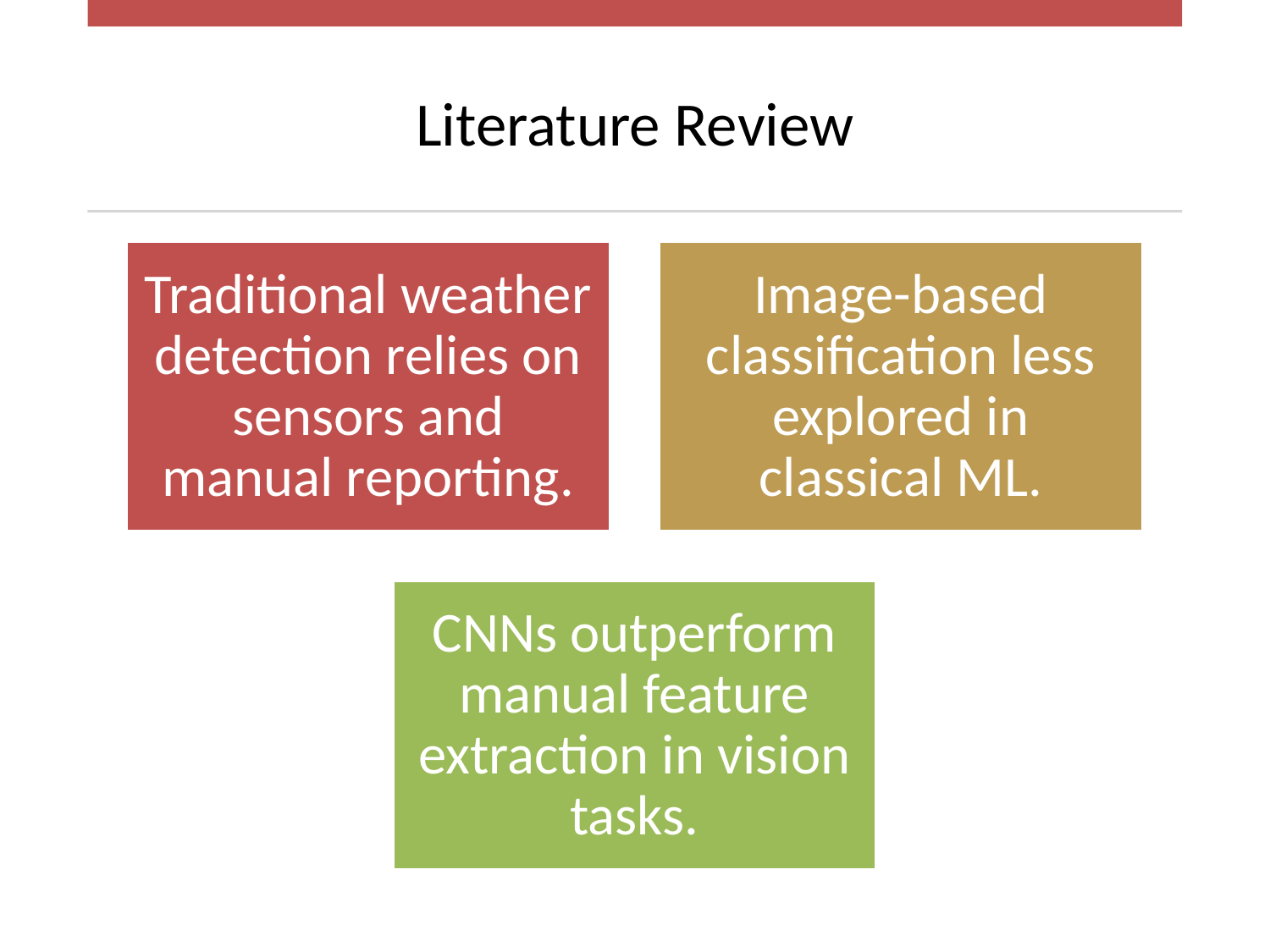

# Literature Review

Traditional weather detection relies on sensors and manual reporting.
Image-based classification less explored in classical ML.
CNNs outperform manual feature extraction in vision tasks.